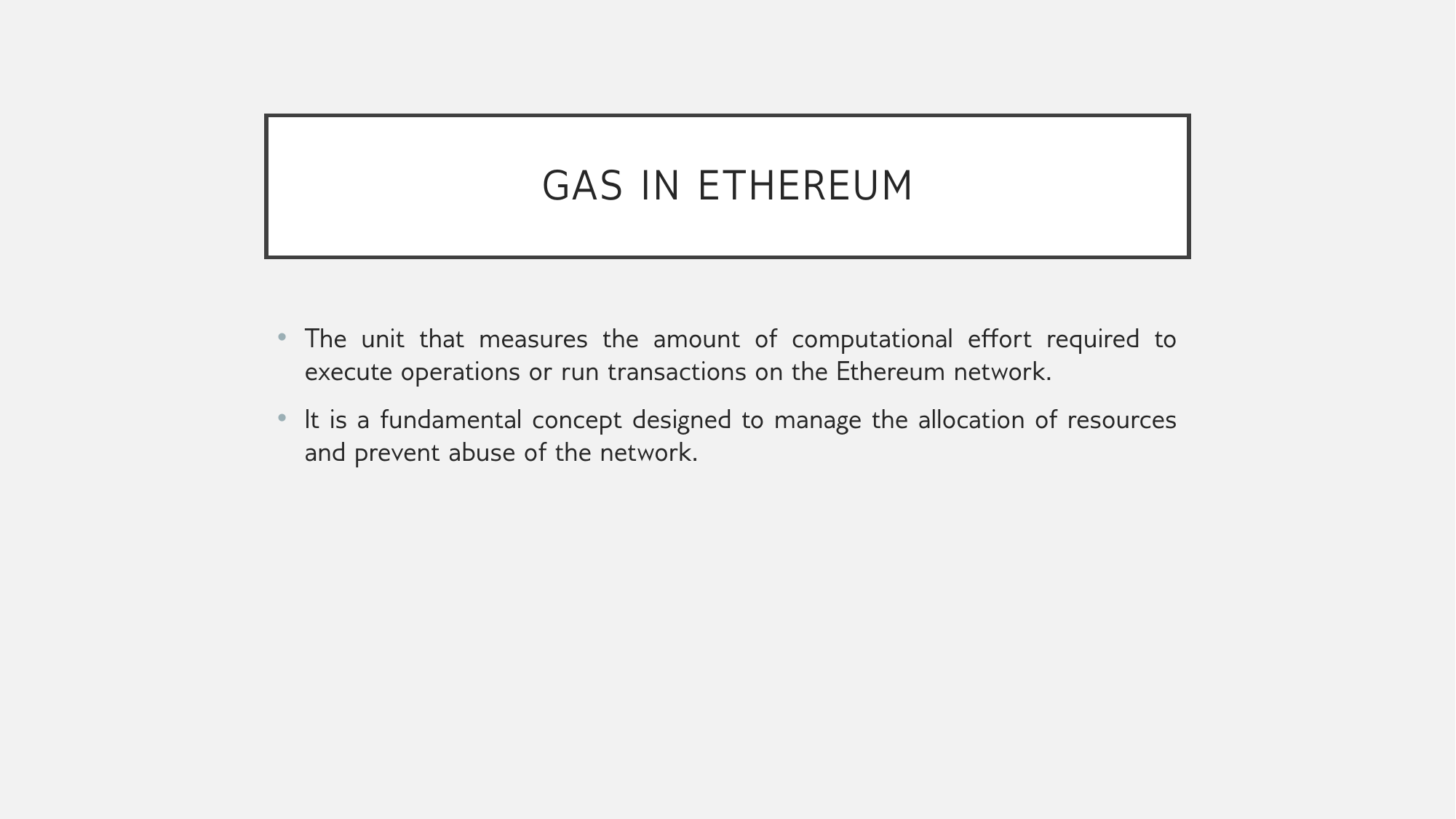

# Gas in Ethereum
The unit that measures the amount of computational effort required to execute operations or run transactions on the Ethereum network.
It is a fundamental concept designed to manage the allocation of resources and prevent abuse of the network.